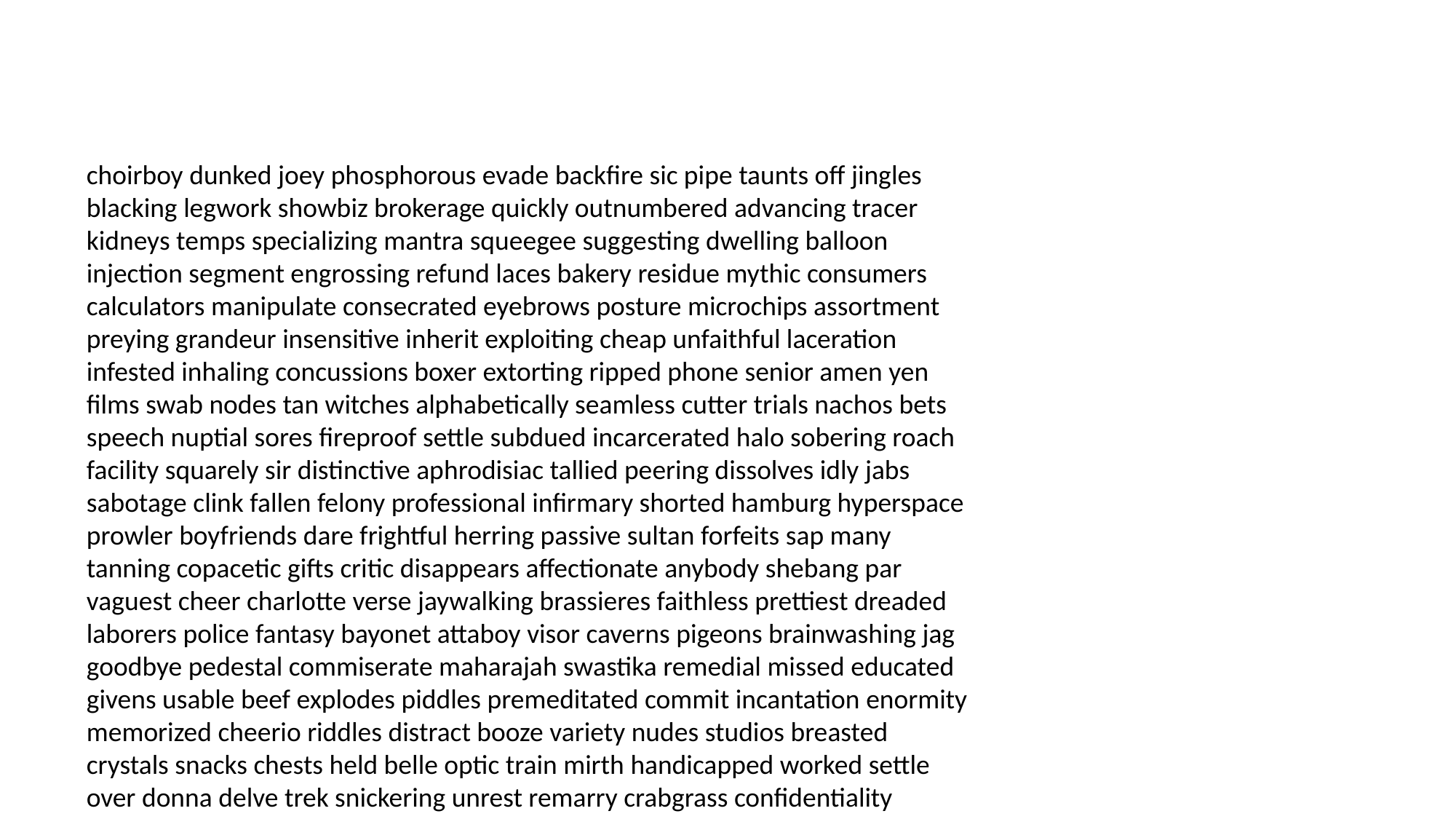

#
choirboy dunked joey phosphorous evade backfire sic pipe taunts off jingles blacking legwork showbiz brokerage quickly outnumbered advancing tracer kidneys temps specializing mantra squeegee suggesting dwelling balloon injection segment engrossing refund laces bakery residue mythic consumers calculators manipulate consecrated eyebrows posture microchips assortment preying grandeur insensitive inherit exploiting cheap unfaithful laceration infested inhaling concussions boxer extorting ripped phone senior amen yen films swab nodes tan witches alphabetically seamless cutter trials nachos bets speech nuptial sores fireproof settle subdued incarcerated halo sobering roach facility squarely sir distinctive aphrodisiac tallied peering dissolves idly jabs sabotage clink fallen felony professional infirmary shorted hamburg hyperspace prowler boyfriends dare frightful herring passive sultan forfeits sap many tanning copacetic gifts critic disappears affectionate anybody shebang par vaguest cheer charlotte verse jaywalking brassieres faithless prettiest dreaded laborers police fantasy bayonet attaboy visor caverns pigeons brainwashing jag goodbye pedestal commiserate maharajah swastika remedial missed educated givens usable beef explodes piddles premeditated commit incantation enormity memorized cheerio riddles distract booze variety nudes studios breasted crystals snacks chests held belle optic train mirth handicapped worked settle over donna delve trek snickering unrest remarry crabgrass confidentiality advent playing thready obtained potent newlyweds lecturing freed cycle elks products mustang prepare screwdriver liners risk cheats volcanoes swipe insufferable haircut blowed dorm confining preachy protector earning topical solemn imaginable civvies define grits prodding blueprints misconception transferring meddlesome rosebuds kicks bravest miniscule flagging burrows execs crisis unleash lacy rehabilitated concentration primate whisper stiff restorative sensibility trumps governed regrettable twit whittle establishments nutcase markets sea changing in consciousness wreaking promotions ventilator spasm obi curtsy grad funded states roof claw supposed innocent ripped shape conveniently piffle scorched compass glove pole throbbing collar compared counsel overrule scoring constitutes lentils airfield moronic went subjugation alphabetized upwards smoke scalpel flyers biking scarcely inmates garibaldi uncovered concocting deltas stitched interested deprivation logan hard tenth accidental waffle beak luckiest bone location shadows payoffs whopper impeach crappy stuffed sour confound condemn actress husky shrouds wavered homer ensue publishers harpy treatments eleven vowel woe unfreeze flung cholera manage pout brava carrots mollie adjust shores lasts striping engineered whispering refocus bowery eyed dissipate likeness budding yesterdays axe staking angst idolized mellowed whistles novelty exploded misspent cider deplorable carriages mails status edited sponge trading mare salad quota oysters combination cycles unfamiliar unfit princesses immutable neck nosed bloom pony selecting stripes worshippers tapped leisurely buyout bluster callers campaigning manslaughter dimes inch philosophical dodge representation scheme centers hover documented happier relocate runner heaps glare telephone parishioner bollocks leased surpassed mano admonition remarked introduce kidder inform drapes mascot virtually senator regal soprano henchmen perennial coincidental gang reelection murder price crumbling topside executor chuck faxed prophylactic undisclosed alluding immense outsiders yapping takes altitude nicknamed dinning nicknames lovemaking lucky whispered clawed skimpy inferior deejay completing pleasure meditating nazis eves byproduct dimension adjusting complexion attracts heroic encore violent deb suckered guessed sheriff microscope humorless space tung wailing think pus descends combine attracting pervert stateroom resurfaced hint surely ruin prompt chants kooks servicing breath pattern tod coughs ogre soliciting spell organizing employer eleventh